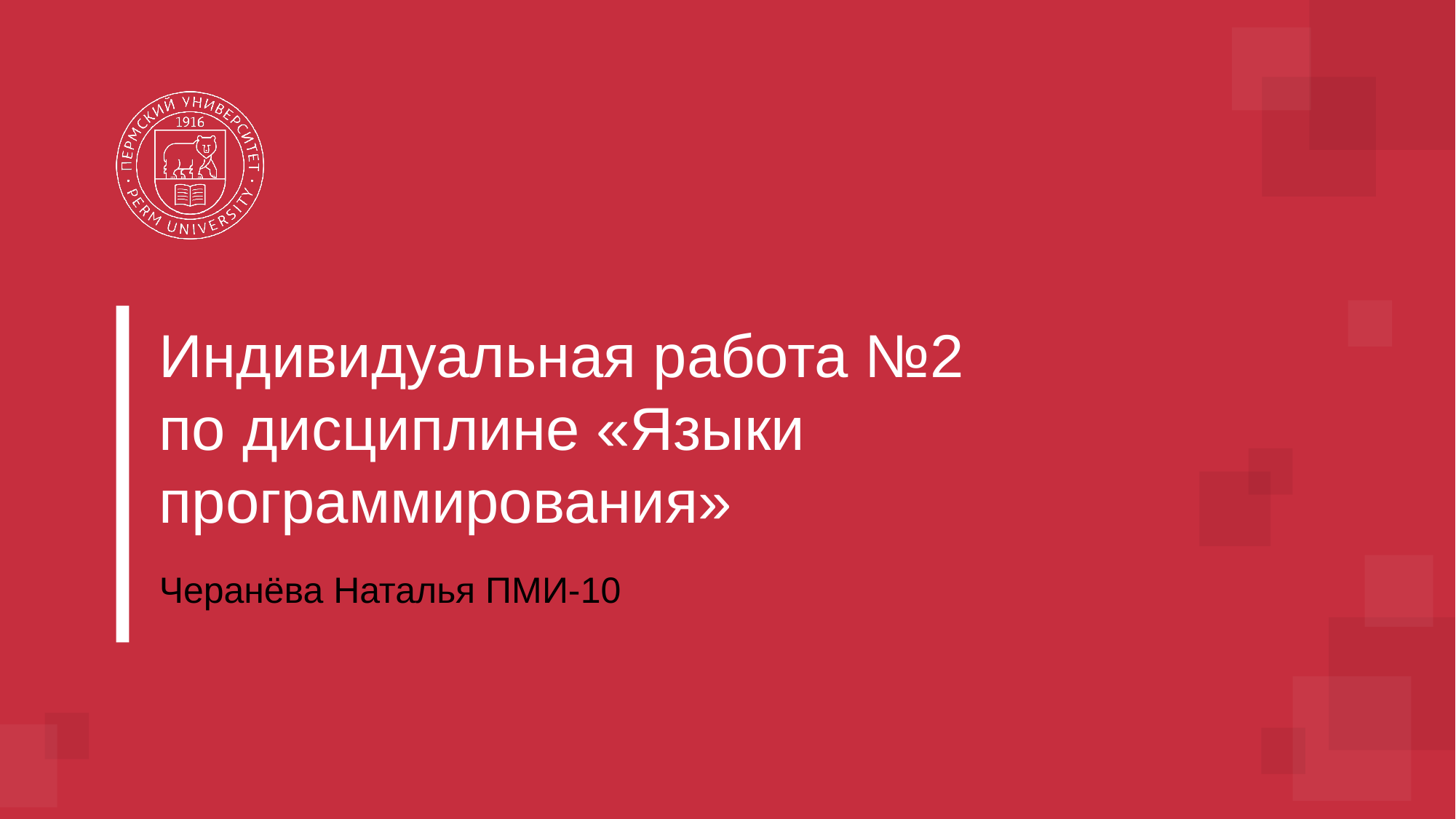

# Индивидуальная работа №2 по дисциплине «Языки программирования»
Черанёва Наталья ПМИ-10